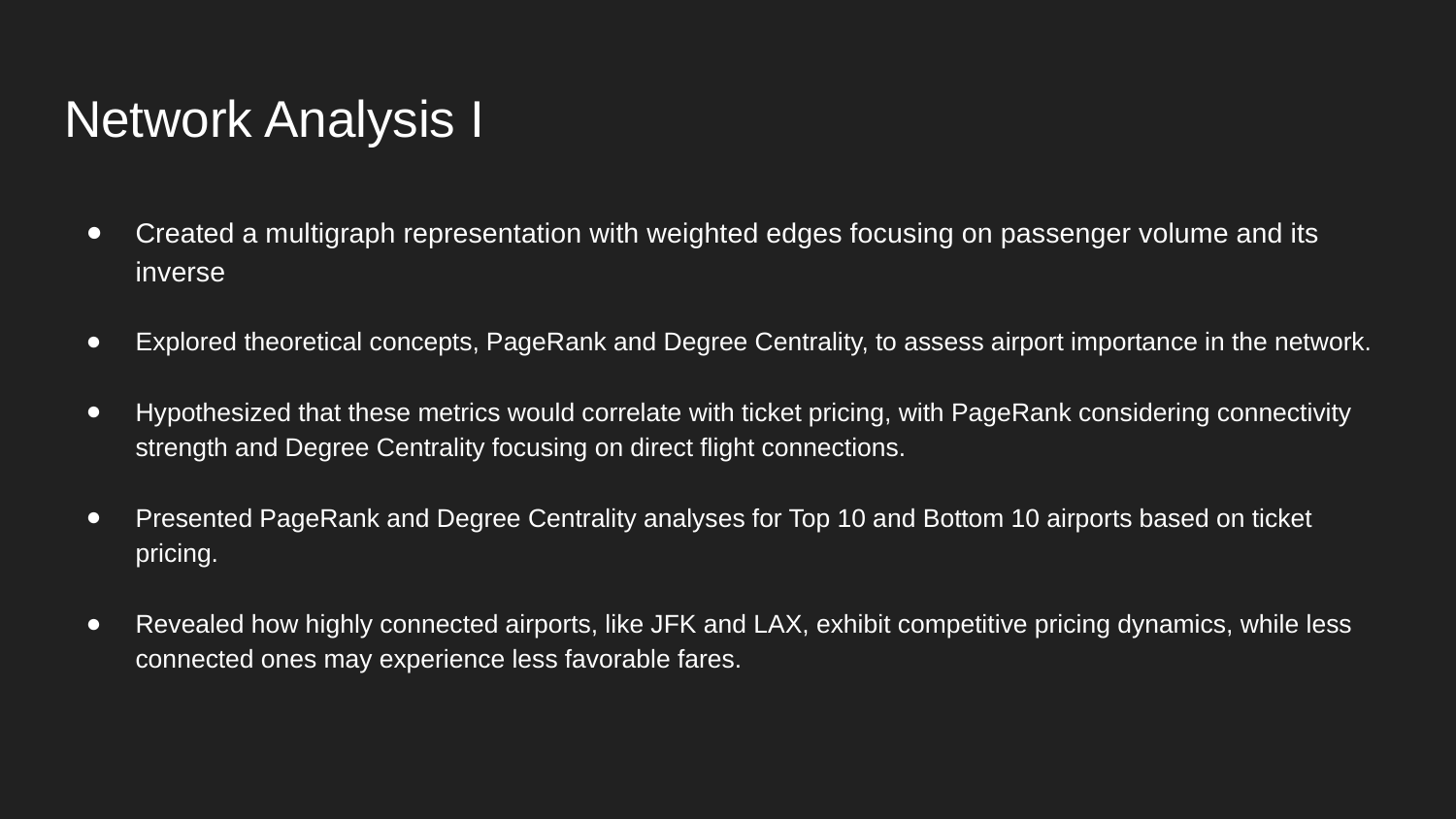

# Network Analysis I
Created a multigraph representation with weighted edges focusing on passenger volume and its inverse
Explored theoretical concepts, PageRank and Degree Centrality, to assess airport importance in the network.
Hypothesized that these metrics would correlate with ticket pricing, with PageRank considering connectivity strength and Degree Centrality focusing on direct flight connections.
Presented PageRank and Degree Centrality analyses for Top 10 and Bottom 10 airports based on ticket pricing.
Revealed how highly connected airports, like JFK and LAX, exhibit competitive pricing dynamics, while less connected ones may experience less favorable fares.